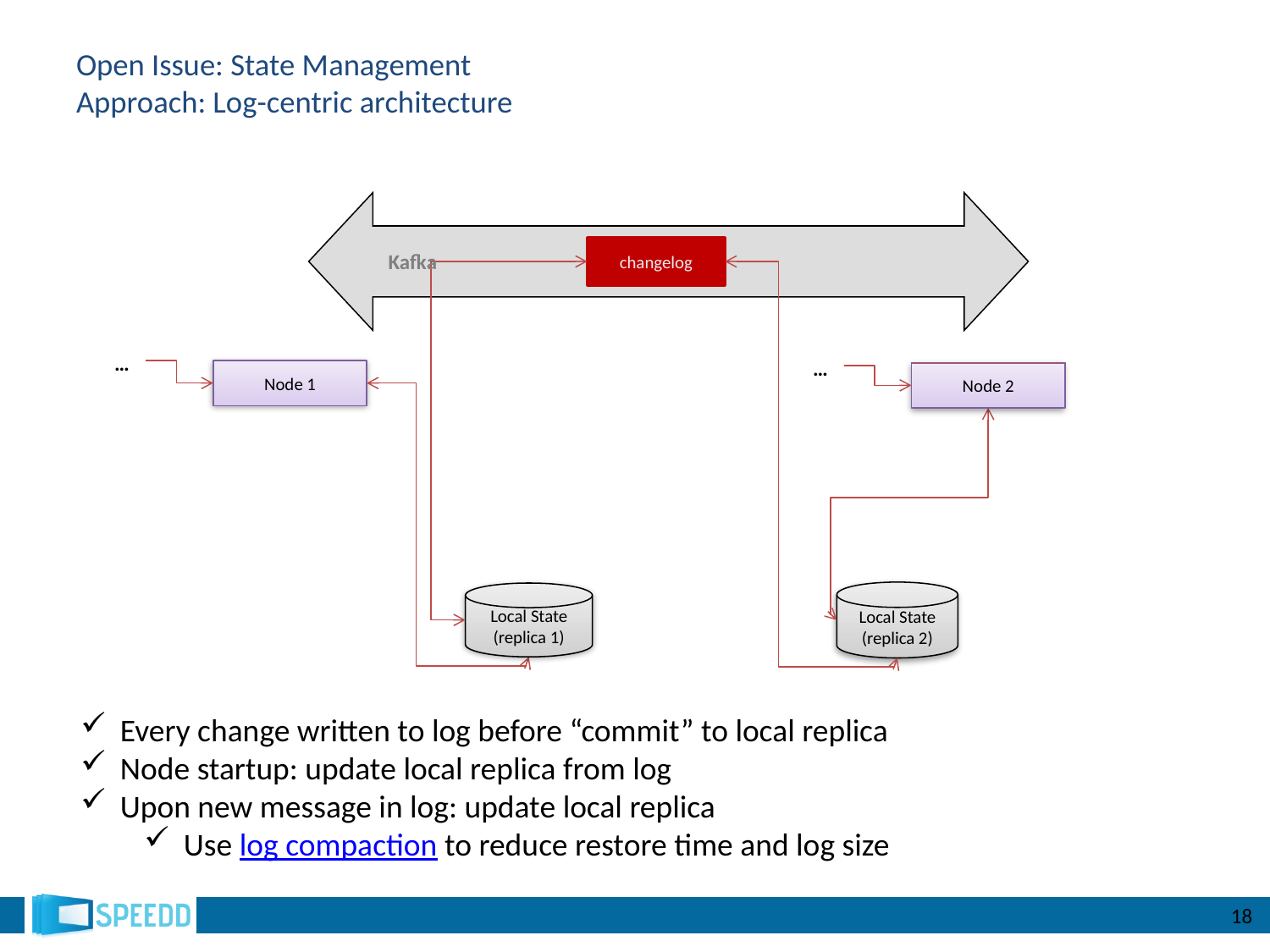

# Open Issue: State Management Approach: Log-centric architecture

changelog
Kafka
…
…
Node 1
Node 2
Local State
(replica 2)
Local State
(replica 1)
Every change written to log before “commit” to local replica
Node startup: update local replica from log
Upon new message in log: update local replica
Use log compaction to reduce restore time and log size
18